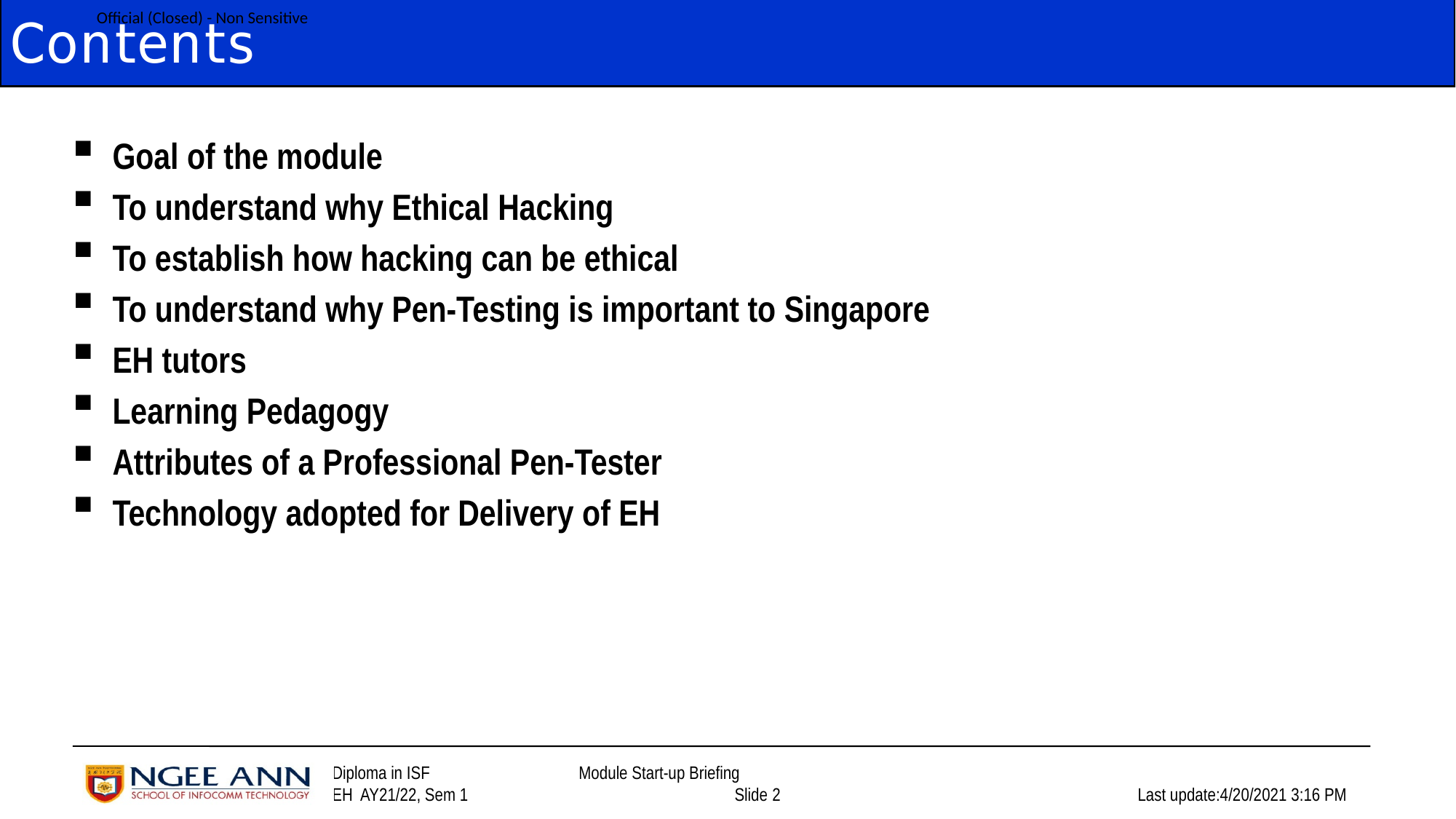

# Contents
Goal of the module
To understand why Ethical Hacking
To establish how hacking can be ethical
To understand why Pen-Testing is important to Singapore
EH tutors
Learning Pedagogy
Attributes of a Professional Pen-Tester
Technology adopted for Delivery of EH